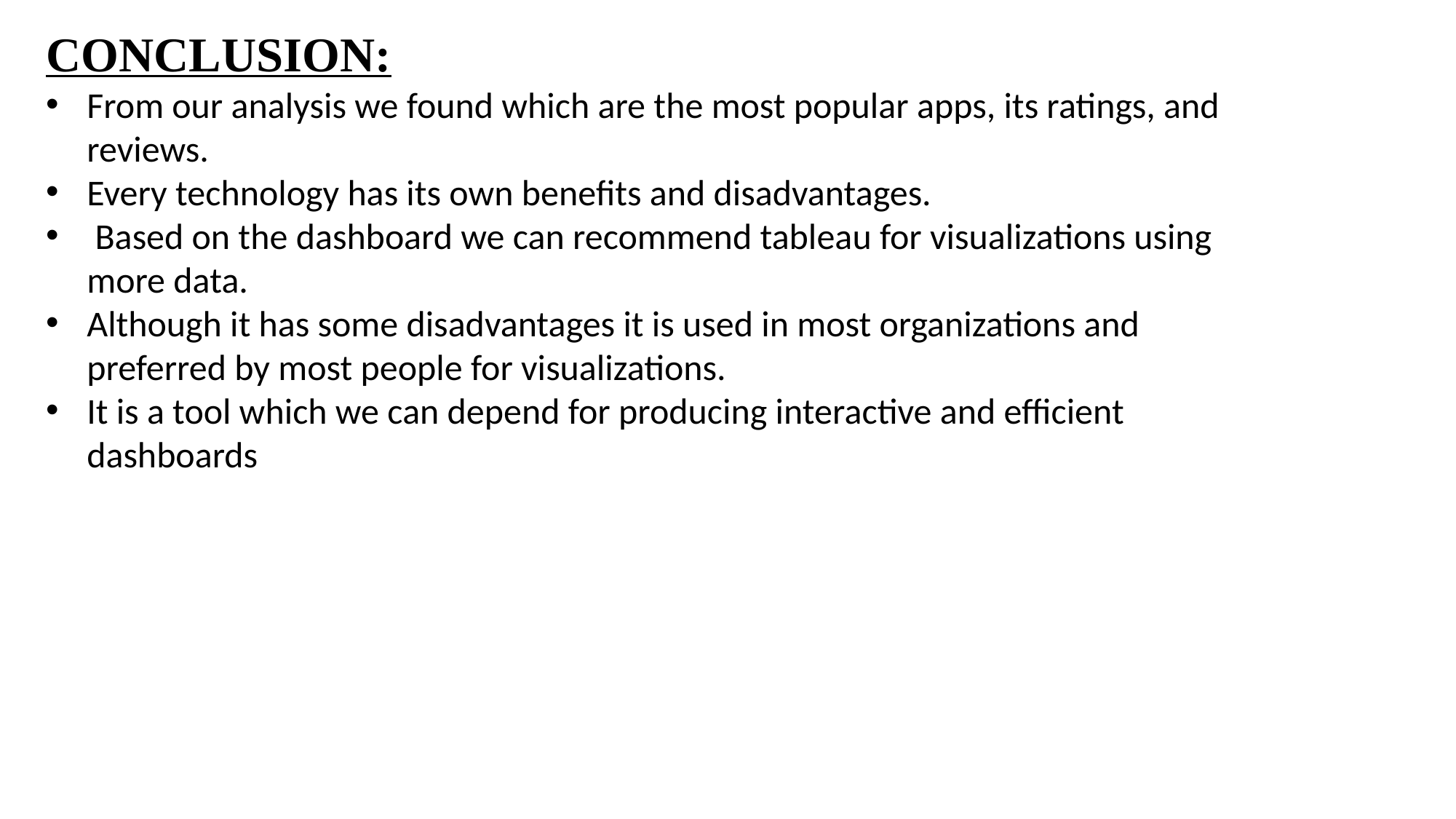

CONCLUSION:
From our analysis we found which are the most popular apps, its ratings, and reviews.
Every technology has its own benefits and disadvantages.
 Based on the dashboard we can recommend tableau for visualizations using more data.
Although it has some disadvantages it is used in most organizations and preferred by most people for visualizations.
It is a tool which we can depend for producing interactive and efficient dashboards